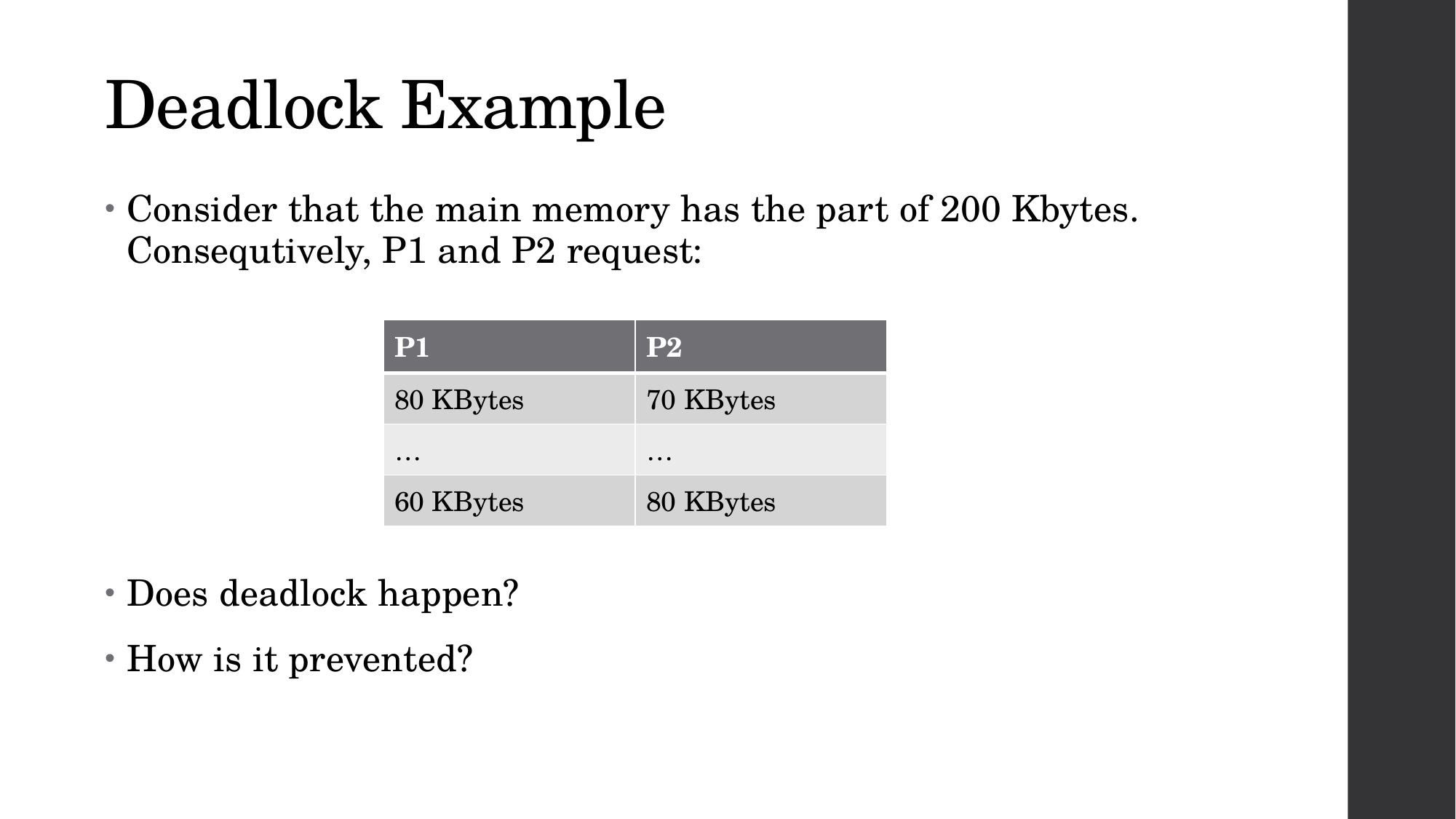

# Deadlock Example

Consider that the main memory has the part of 200 Kbytes. Consequtively, P1 and P2 request:

Does deadlock happen?
How is it prevented?

| P1 | P2 |
| --- | --- |
| 80 KBytes | 70 KBytes |
| … | … |
| 60 KBytes | 80 KBytes |